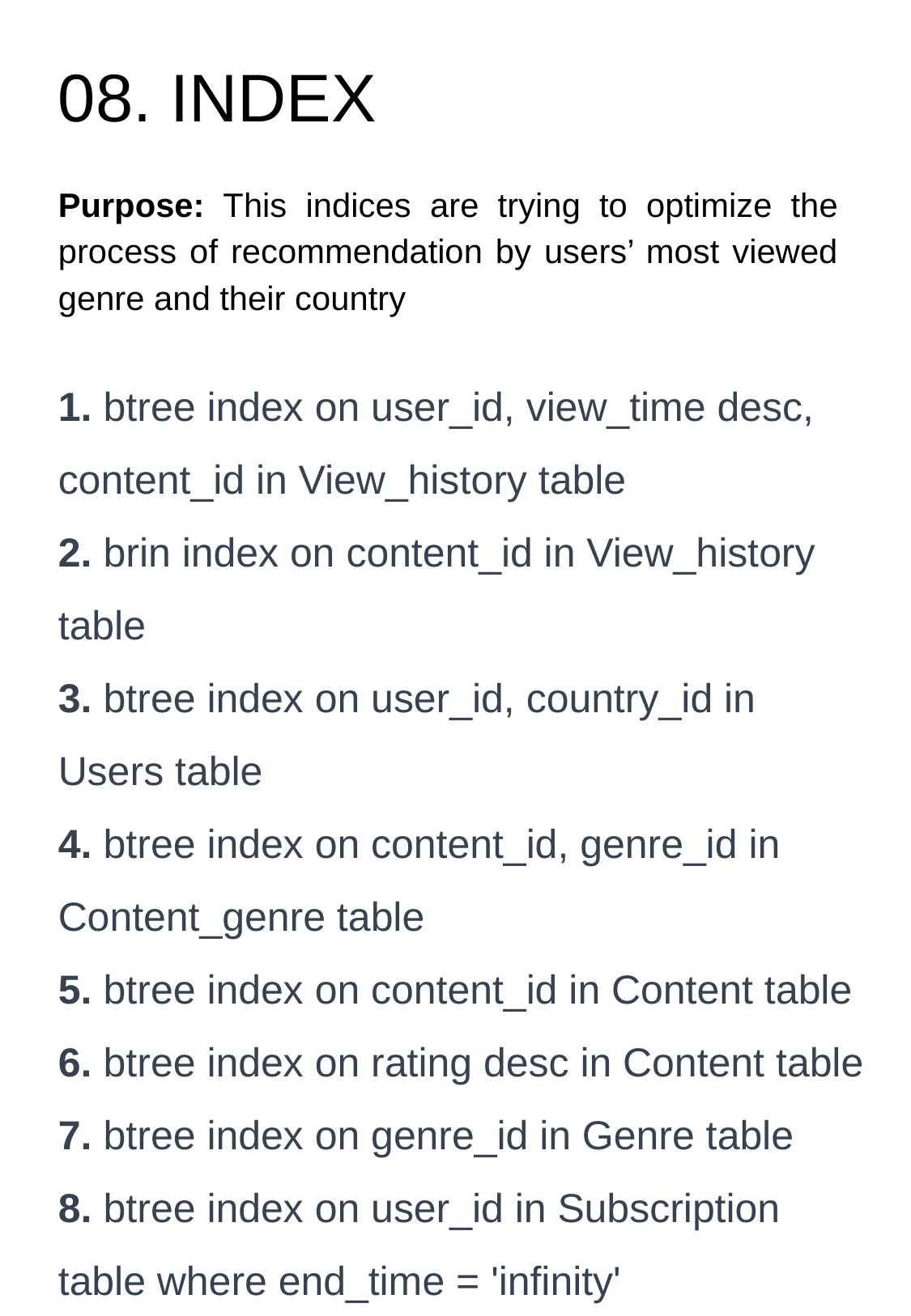

08. INDEX
Purpose: This indices are trying to optimize the process of recommendation by users’ most viewed genre and their country
1. btree index on user_id, view_time desc, content_id in View_history table
2. brin index on content_id in View_history table
3. btree index on user_id, country_id in Users table
4. btree index on content_id, genre_id in Content_genre table
5. btree index on content_id in Content table
6. btree index on rating desc in Content table
7. btree index on genre_id in Genre table
8. btree index on user_id in Subscription table where end_time = 'infinity'